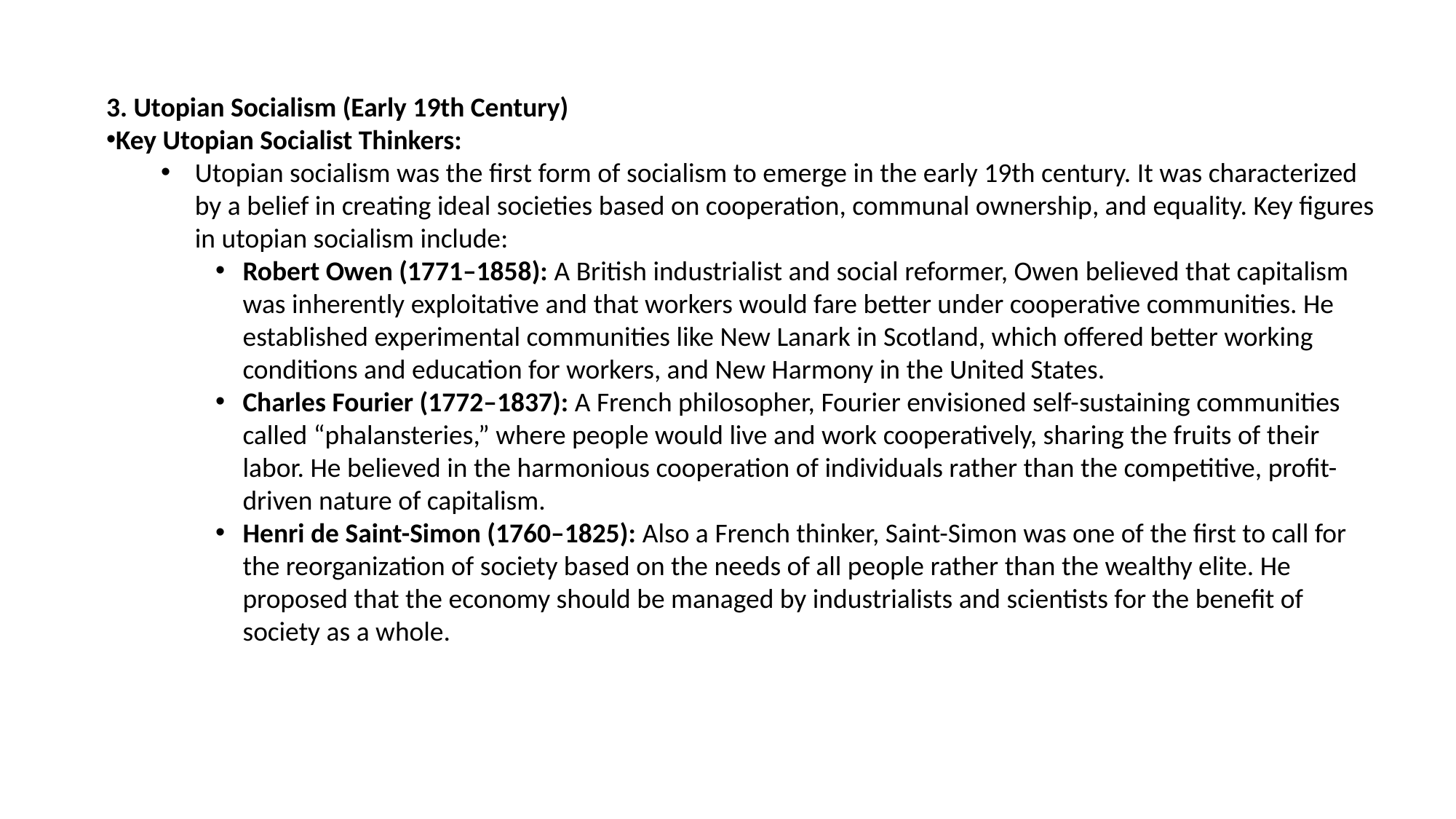

3. Utopian Socialism (Early 19th Century)
Key Utopian Socialist Thinkers:
Utopian socialism was the first form of socialism to emerge in the early 19th century. It was characterized by a belief in creating ideal societies based on cooperation, communal ownership, and equality. Key figures in utopian socialism include:
Robert Owen (1771–1858): A British industrialist and social reformer, Owen believed that capitalism was inherently exploitative and that workers would fare better under cooperative communities. He established experimental communities like New Lanark in Scotland, which offered better working conditions and education for workers, and New Harmony in the United States.
Charles Fourier (1772–1837): A French philosopher, Fourier envisioned self-sustaining communities called “phalansteries,” where people would live and work cooperatively, sharing the fruits of their labor. He believed in the harmonious cooperation of individuals rather than the competitive, profit-driven nature of capitalism.
Henri de Saint-Simon (1760–1825): Also a French thinker, Saint-Simon was one of the first to call for the reorganization of society based on the needs of all people rather than the wealthy elite. He proposed that the economy should be managed by industrialists and scientists for the benefit of society as a whole.